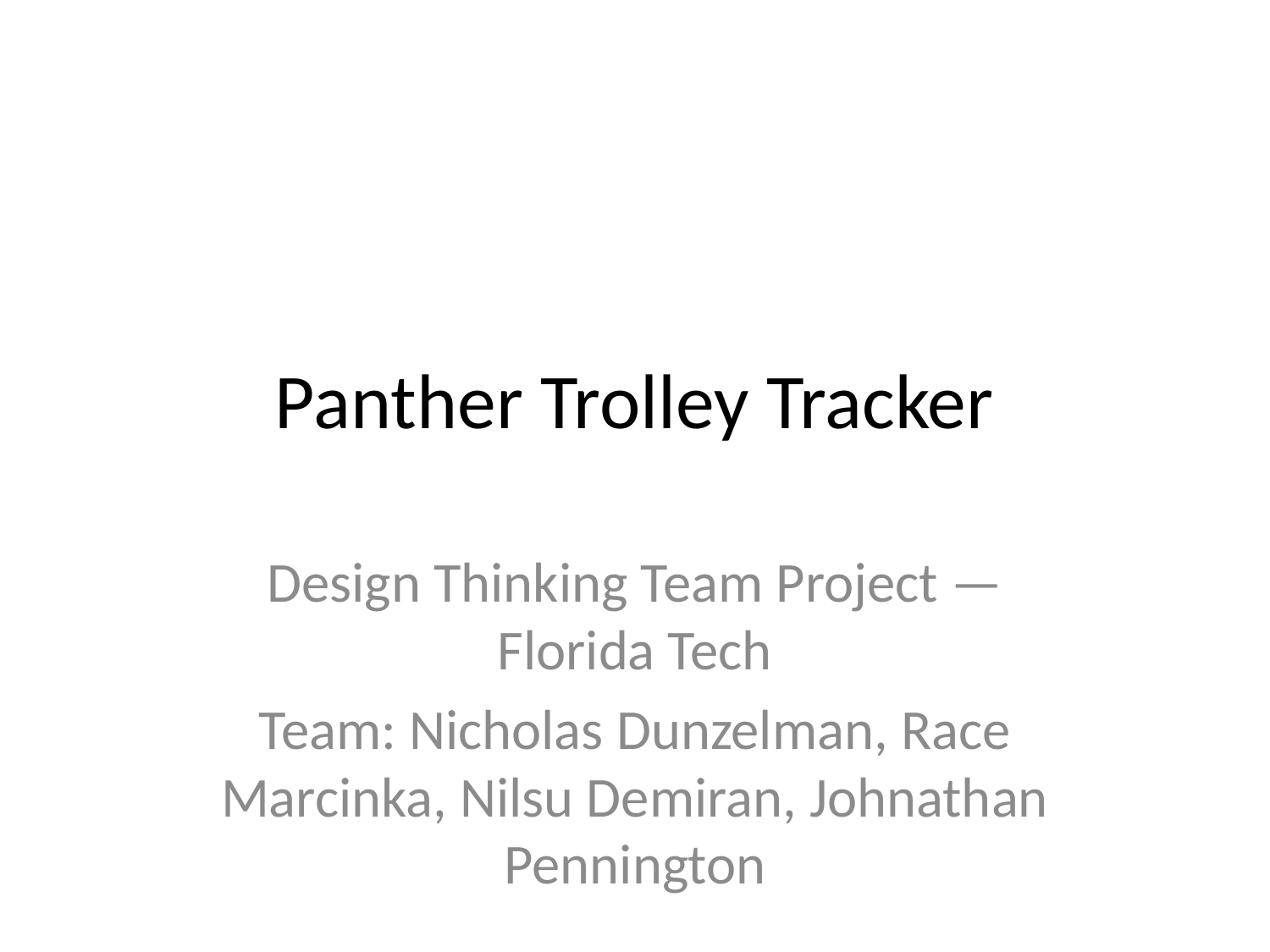

# Panther Trolley Tracker
Design Thinking Team Project — Florida Tech
Team: Nicholas Dunzelman, Race Marcinka, Nilsu Demiran, Johnathan Pennington